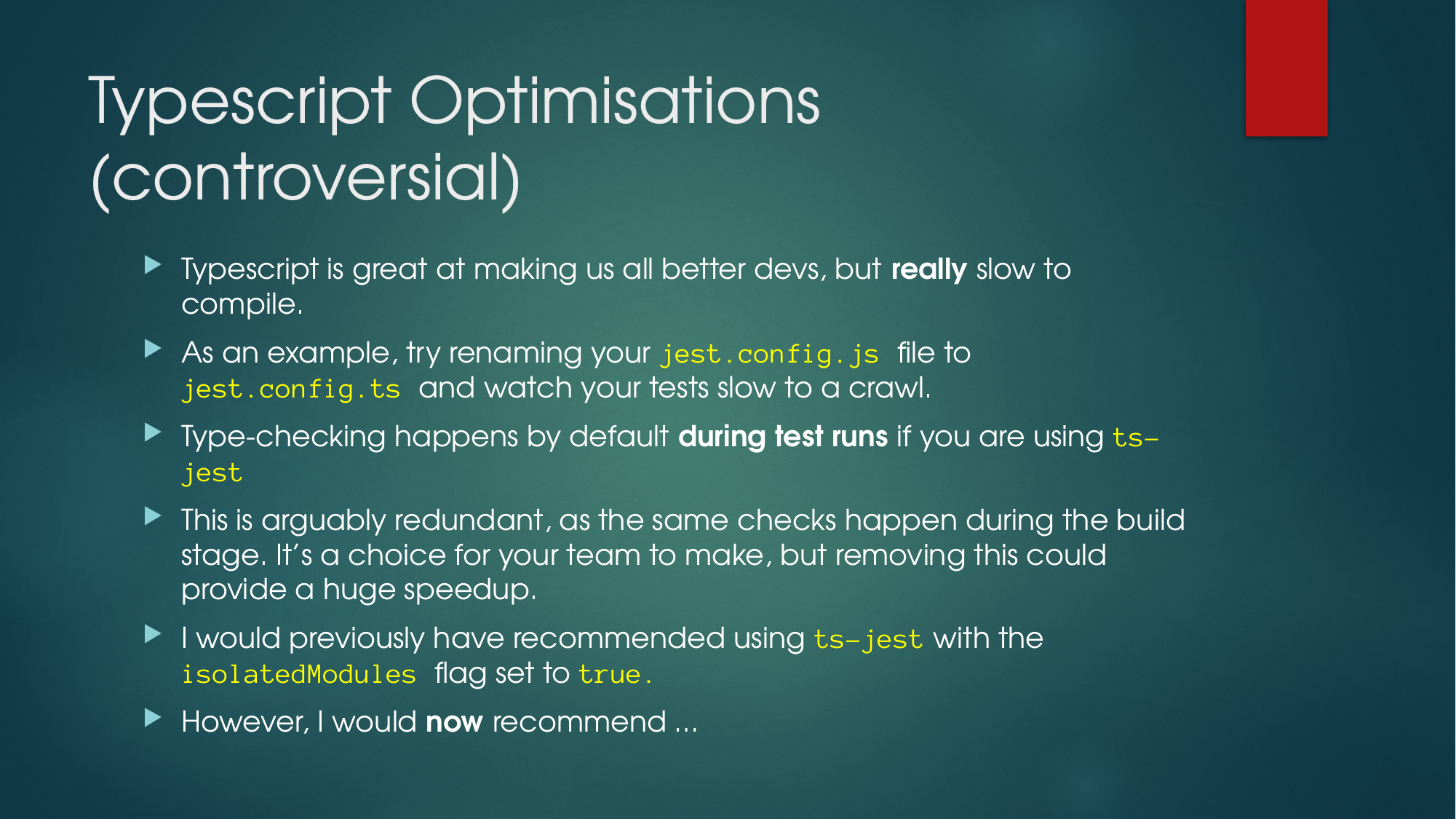

# Typescript Optimisations (controversial)
Typescript is great at making us all better devs, but really slow to compile.
As an example, try renaming your jest.config.js file to jest.config.ts and watch your tests slow to a crawl.
Type-checking happens by default during test runs if you are using ts-jest
This is arguably redundant, as the same checks happen during the build stage. It’s a choice for your team to make, but removing this could provide a huge speedup.
I would previously have recommended using ts-jest with the isolatedModules flag set to true.
However, I would now recommend …